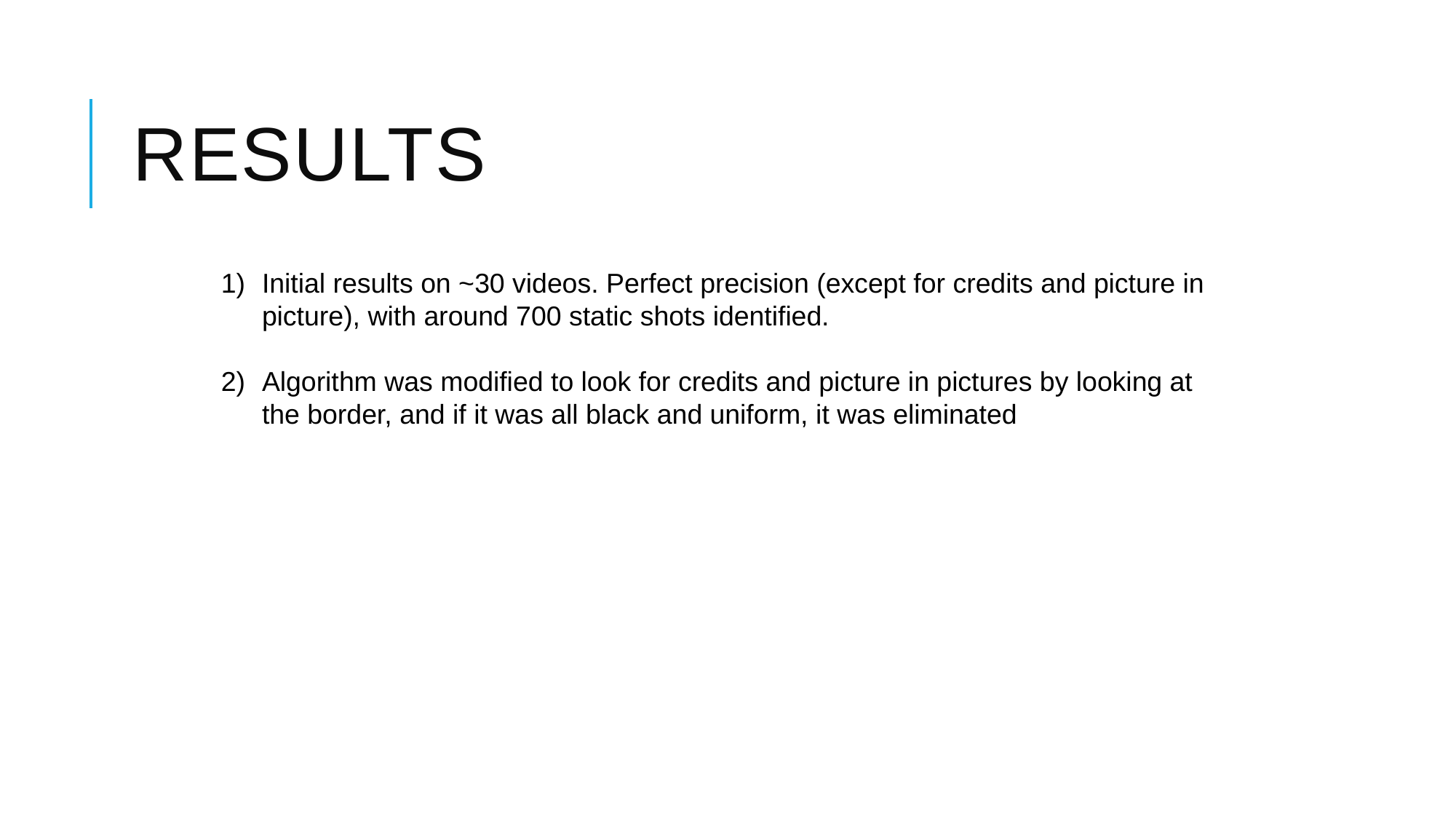

# Results
Initial results on ~30 videos. Perfect precision (except for credits and picture in picture), with around 700 static shots identified.

Algorithm was modified to look for credits and picture in pictures by looking at the border, and if it was all black and uniform, it was eliminated